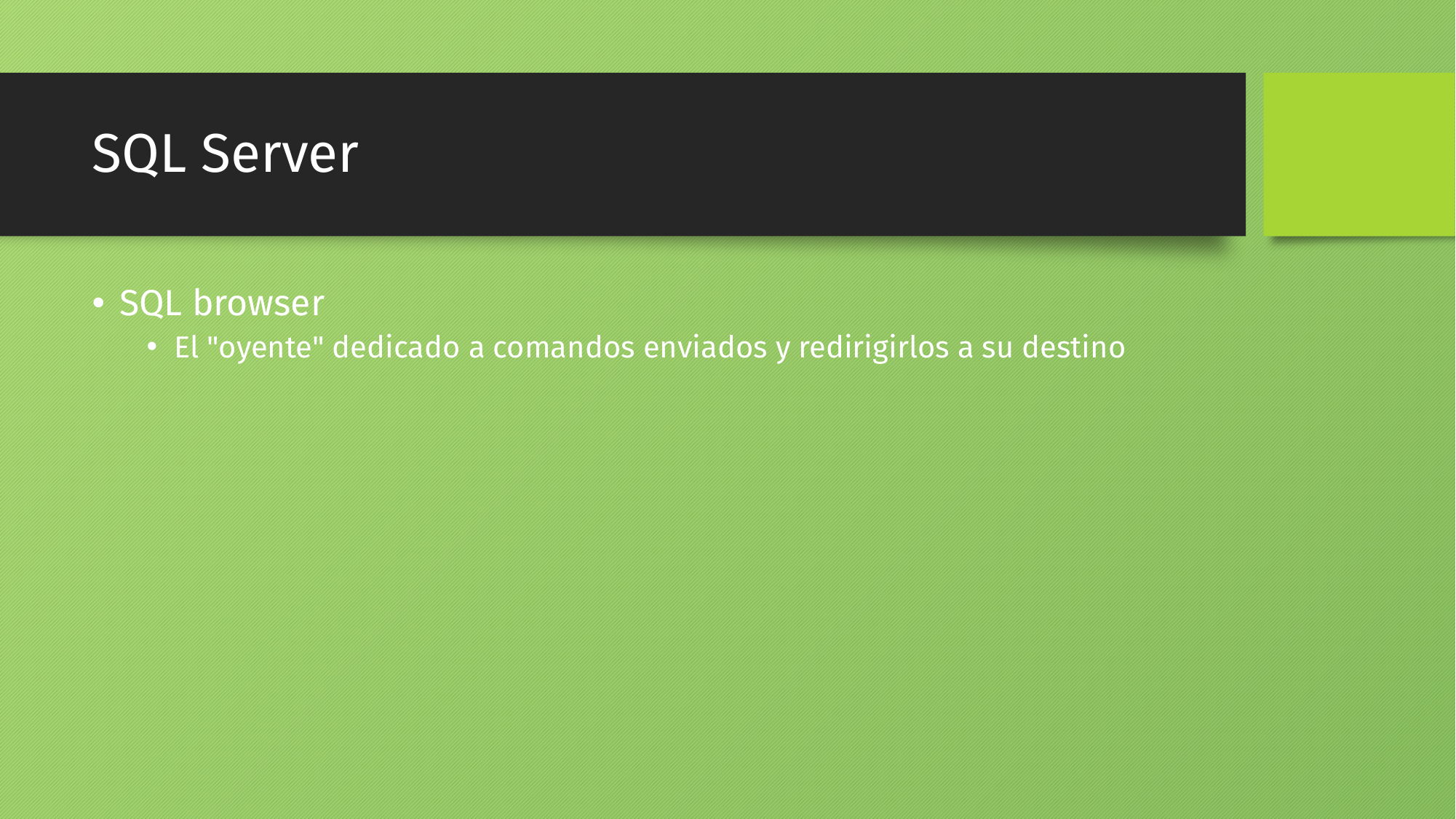

# SQL Server
SQL browser
El "oyente" dedicado a comandos enviados y redirigirlos a su destino